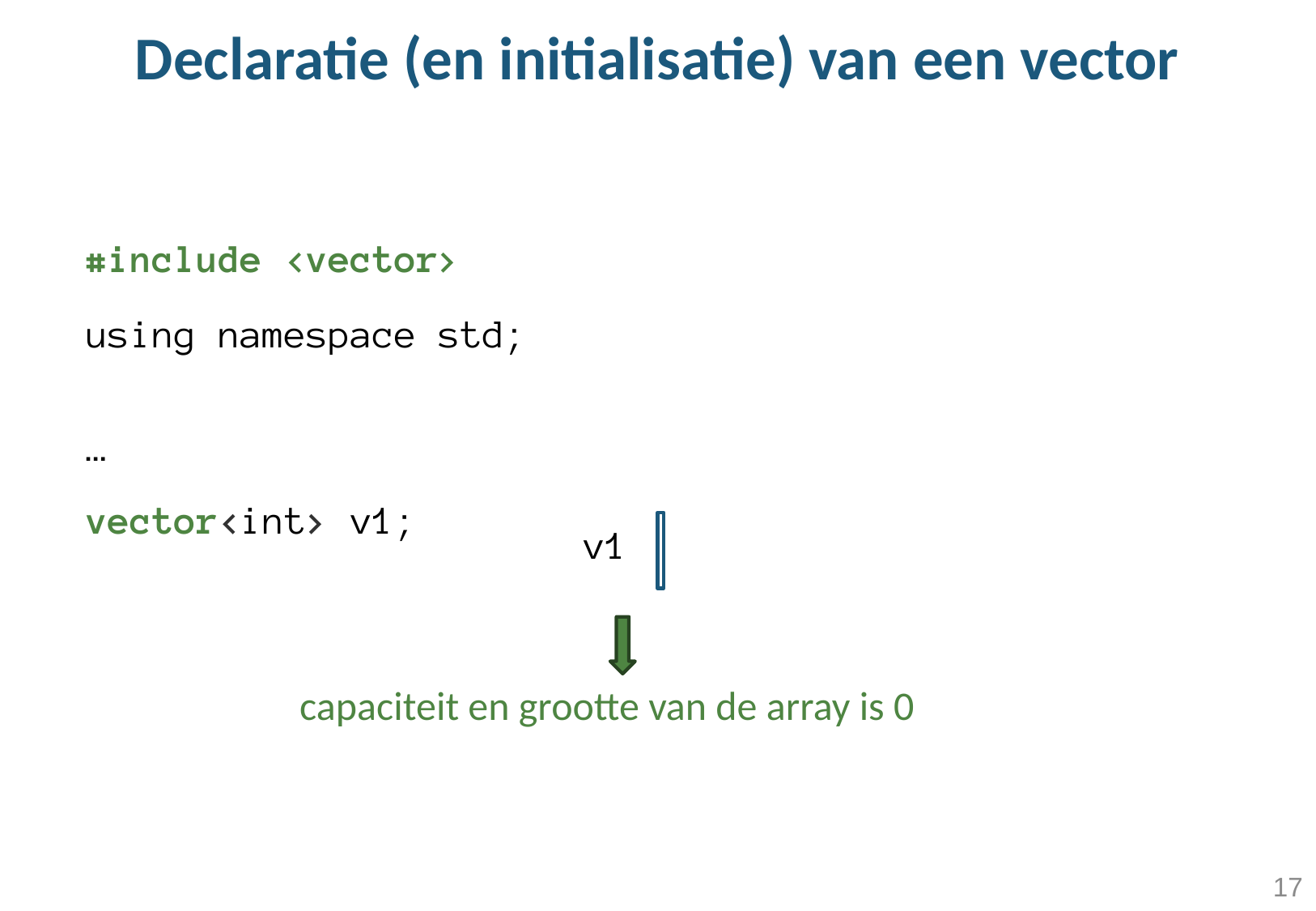

# Declaratie (en initialisatie) van een vector
#include <vector>
using namespace std;

…
vector<int> v1;

v1

capaciteit en grootte van de array is 0
17